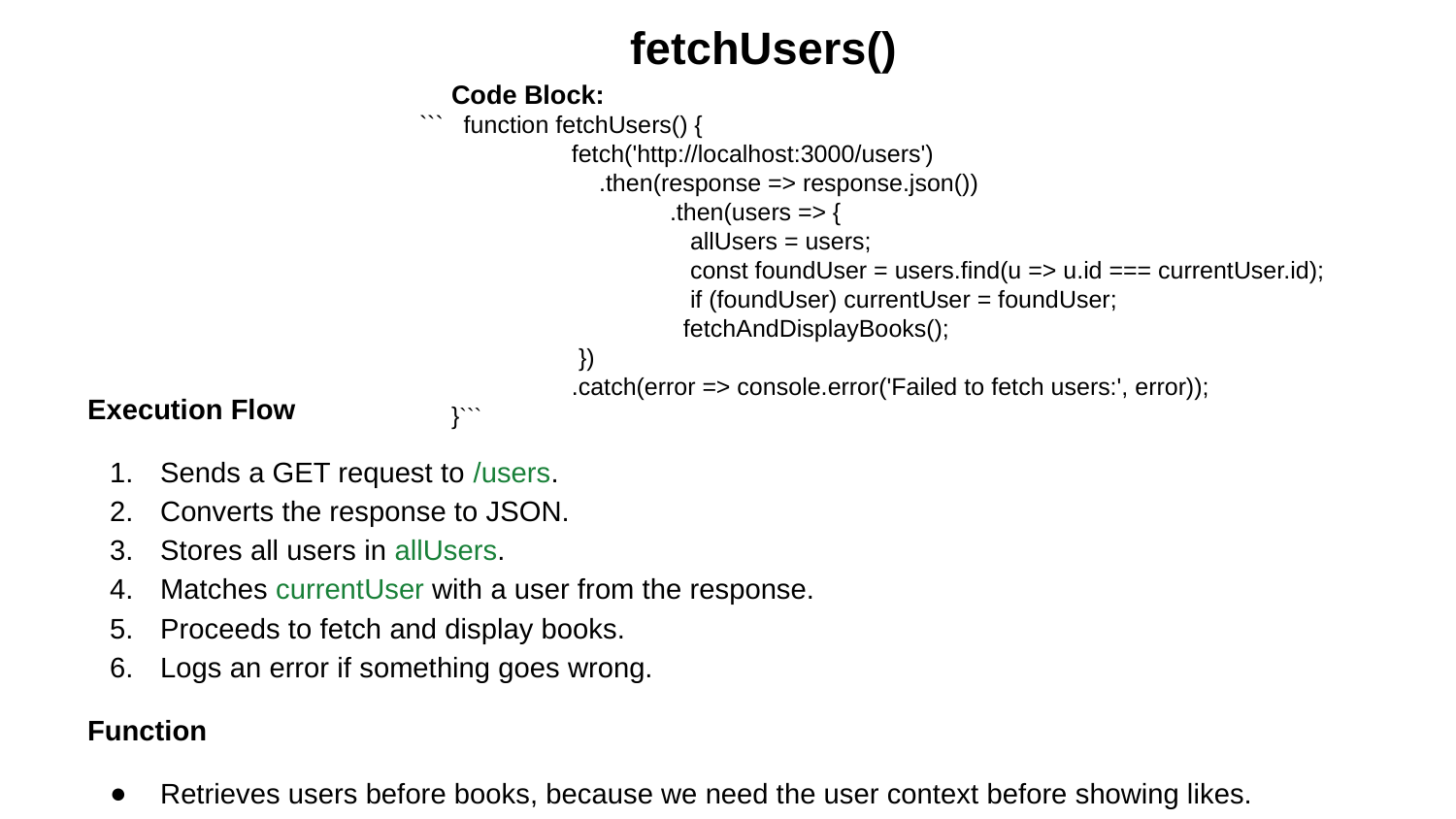

fetchUsers()

Code Block:
      ```   function fetchUsers() {
  	       fetch('http://localhost:3000/users')
   	           .then(response => response.json())
    		.then(users => {
     		   allUsers = users;
      		   const foundUser = users.find(u => u.id === currentUser.id);
      		   if (foundUser) currentUser = foundUser;
      		  fetchAndDisplayBooks();
    	        })
   	       .catch(error => console.error('Failed to fetch users:', error));
}```

Execution Flow
Sends a GET request to /users.
Converts the response to JSON.
Stores all users in allUsers.
Matches currentUser with a user from the response.
Proceeds to fetch and display books.
Logs an error if something goes wrong.
Function
Retrieves users before books, because we need the user context before showing likes.